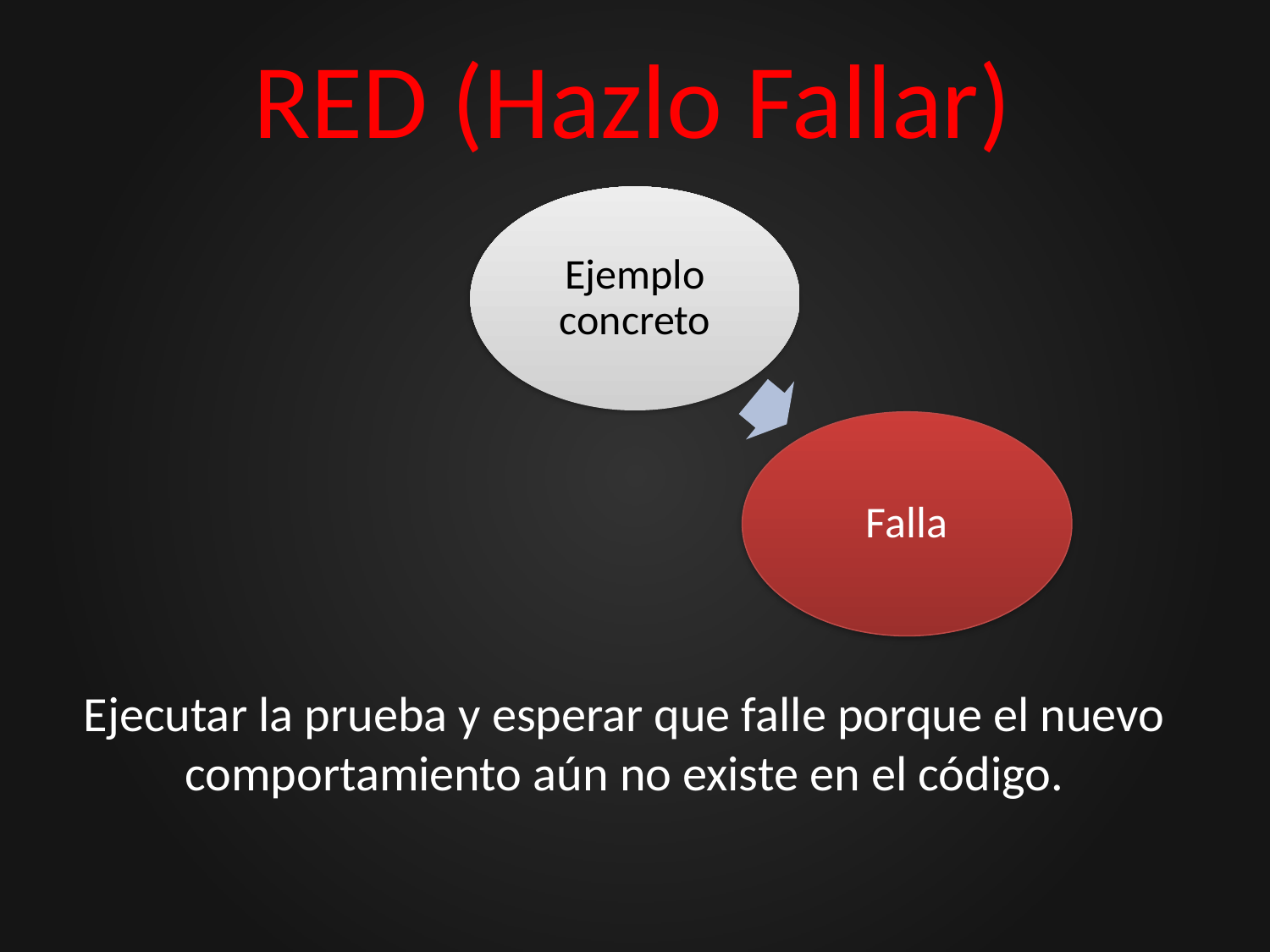

# RED (Hazlo Fallar)

Ejemplo concreto

Falla
Ejecutar la prueba y esperar que falle porque el nuevo comportamiento aún no existe en el código.